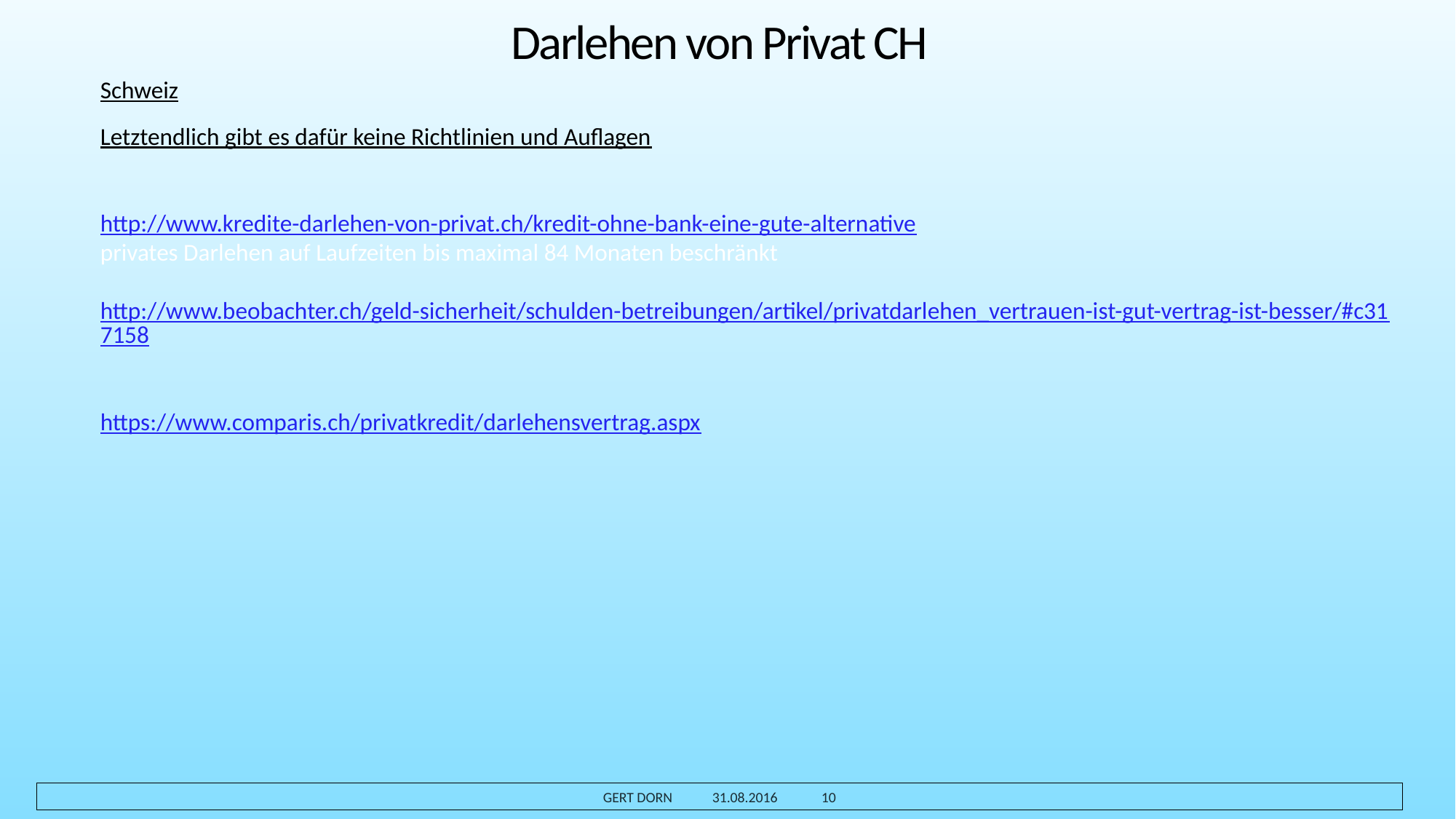

# Darlehen von Privat CH
Schweiz

Letztendlich gibt es dafür keine Richtlinien und Auflagen

http://www.kredite-darlehen-von-privat.ch/kredit-ohne-bank-eine-gute-alternative
privates Darlehen auf Laufzeiten bis maximal 84 Monaten beschränkt

http://www.beobachter.ch/geld-sicherheit/schulden-betreibungen/artikel/privatdarlehen_vertrauen-ist-gut-vertrag-ist-besser/#c317158

https://www.comparis.ch/privatkredit/darlehensvertrag.aspx

Gert Dorn	31.08.2016	10